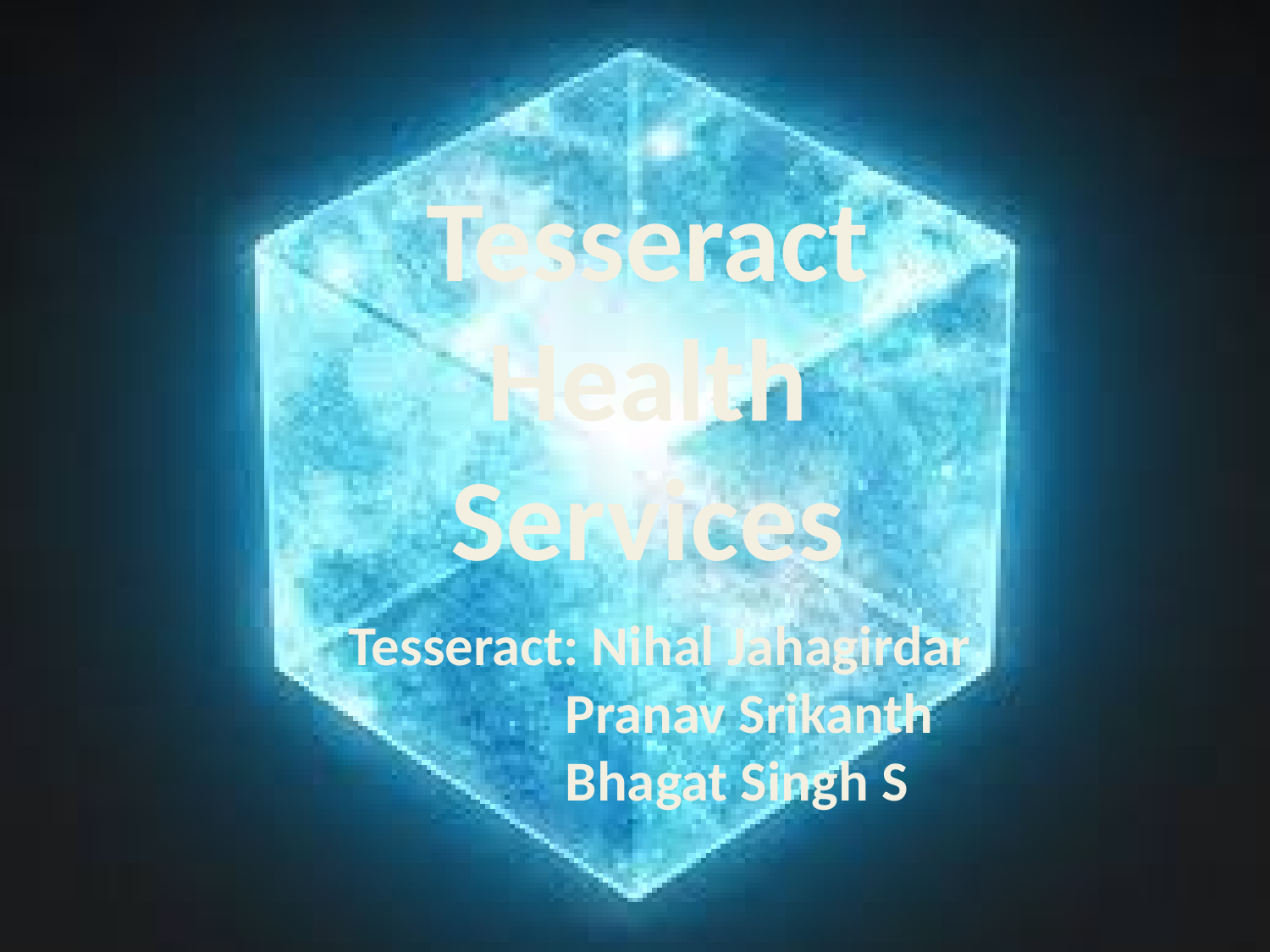

Tesseract Health Services
Tesseract: Nihal Jahagirdar
Pranav Srikanth
Bhagat Singh S